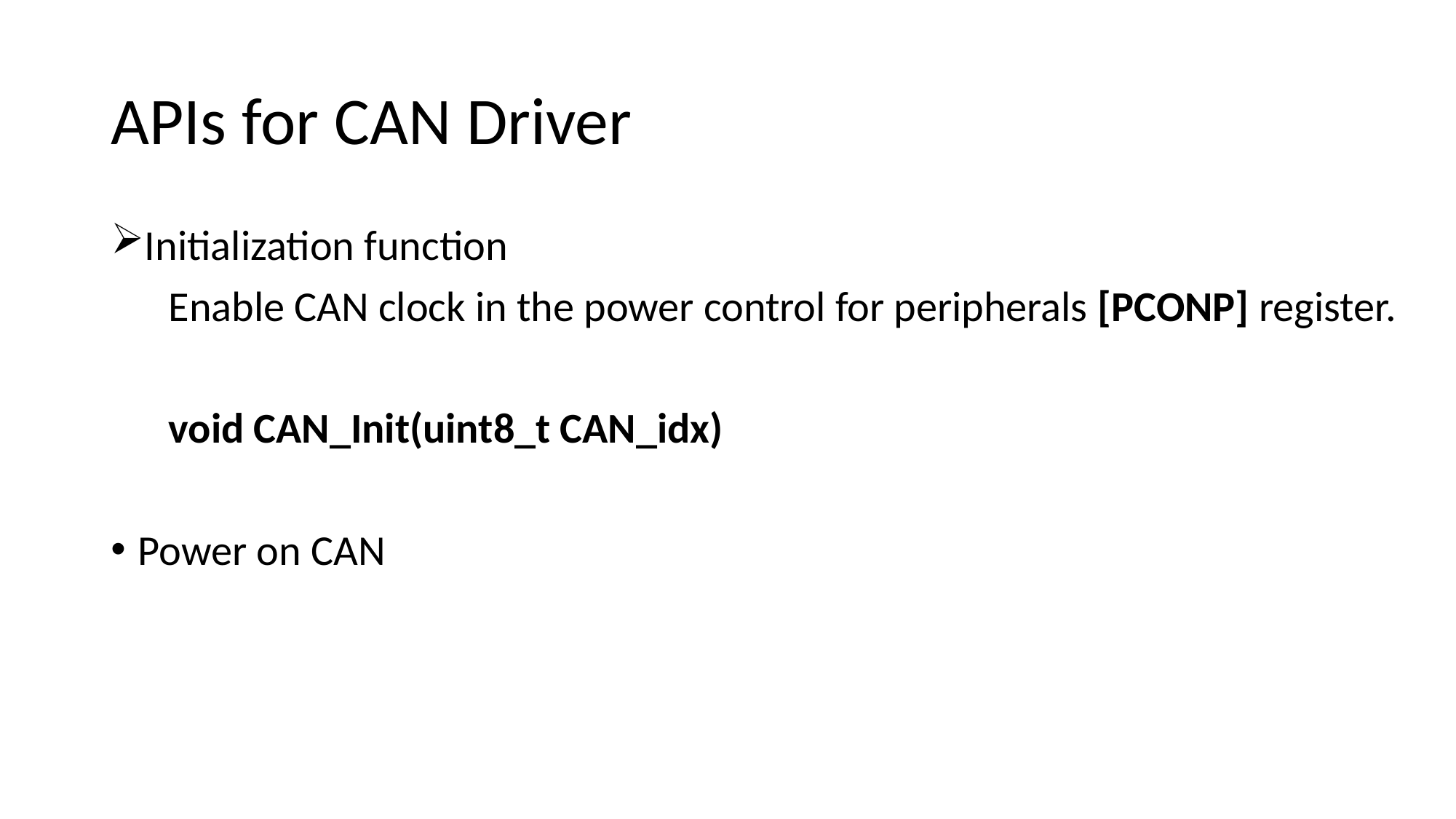

# APIs for CAN Driver
Initialization function
      Enable CAN clock in the power control for peripherals [PCONP] register.

      void CAN_Init(uint8_t CAN_idx)

Power on CAN